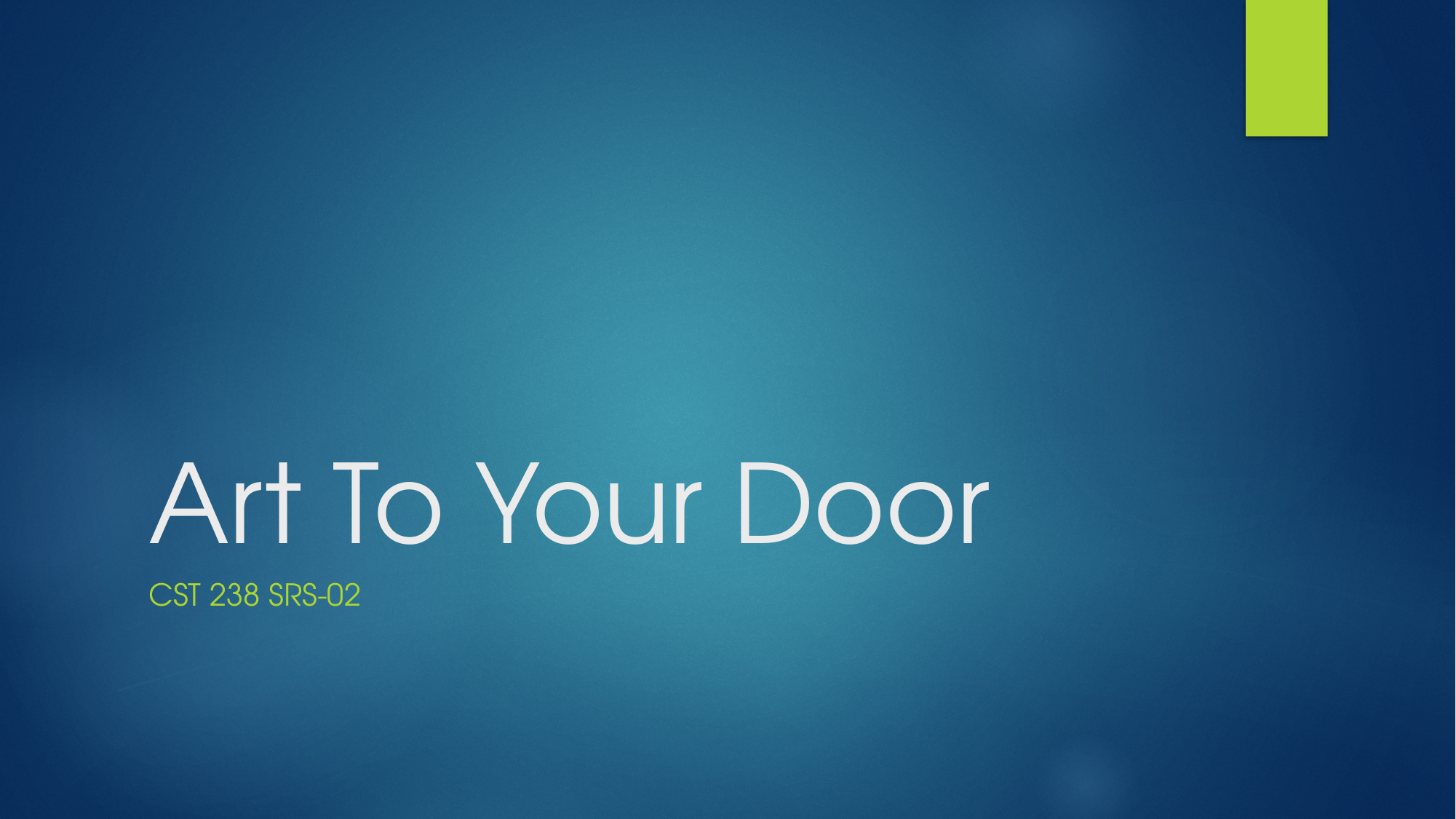

# Art To Your Door
Cst 238 SRS-02